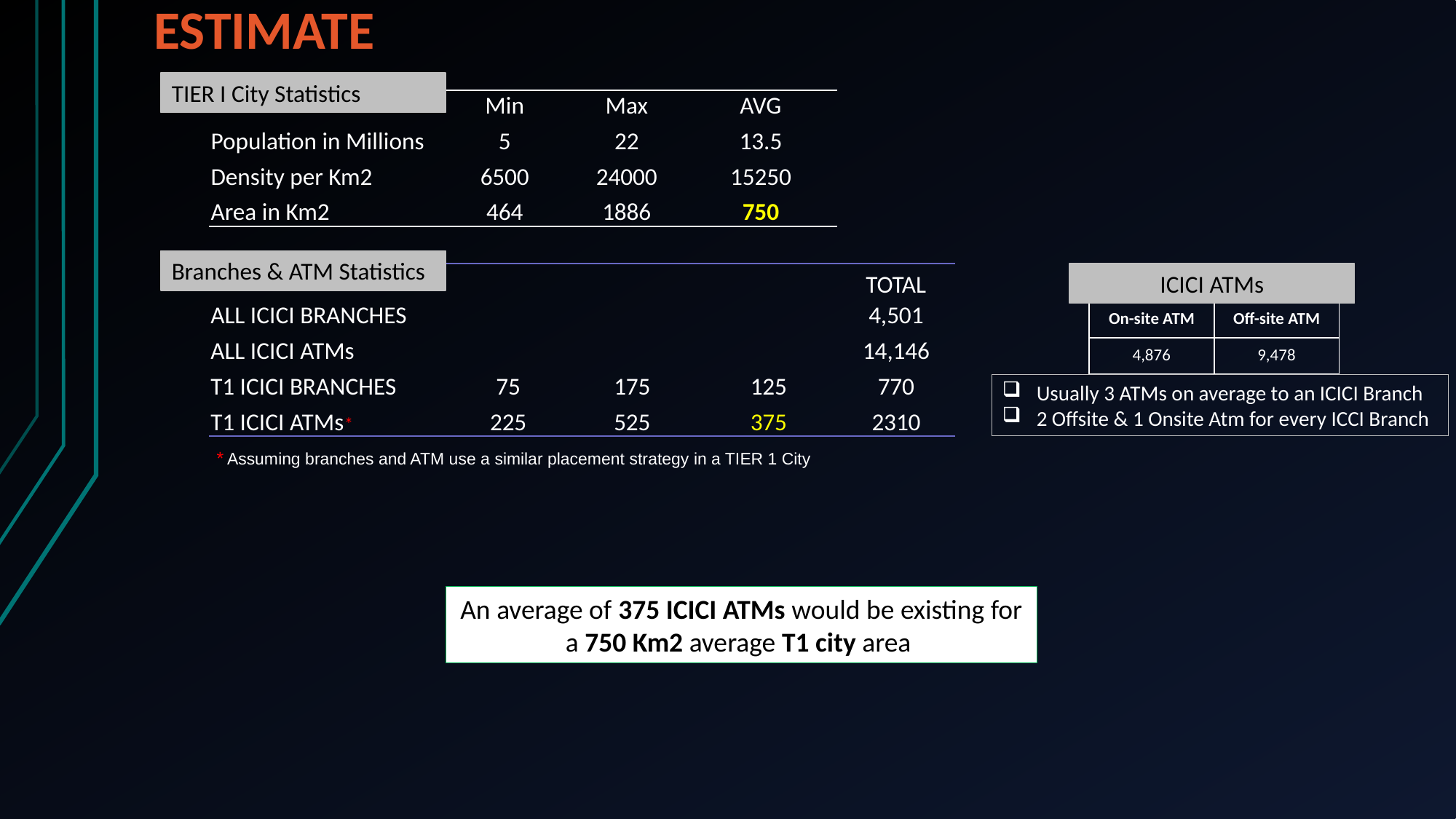

# ESTIMATE
TIER I City Statistics
|  | Min | Max | AVG |
| --- | --- | --- | --- |
| Population in Millions | 5 | 22 | 13.5 |
| Density per Km2 | 6500 | 24000 | 15250 |
| Area in Km2 | 464 | 1886 | 750 |
Branches & ATM Statistics
|  |  |  |  | TOTAL |
| --- | --- | --- | --- | --- |
| ALL ICICI BRANCHES |  |  |  | 4,501 |
| ALL ICICI ATMs |  |  |  | 14,146 |
| T1 ICICI BRANCHES | 75 | 175 | 125 | 770 |
| T1 ICICI ATMs\* | 225 | 525 | 375 | 2310 |
ICICI ATMs
| On-site ATM | Off-site ATM |
| --- | --- |
| 4,876 | 9,478 |
Usually 3 ATMs on average to an ICICI Branch
2 Offsite & 1 Onsite Atm for every ICCI Branch
* Assuming branches and ATM use a similar placement strategy in a TIER 1 City
An average of 375 ICICI ATMs would be existing for a 750 Km2 average T1 city area